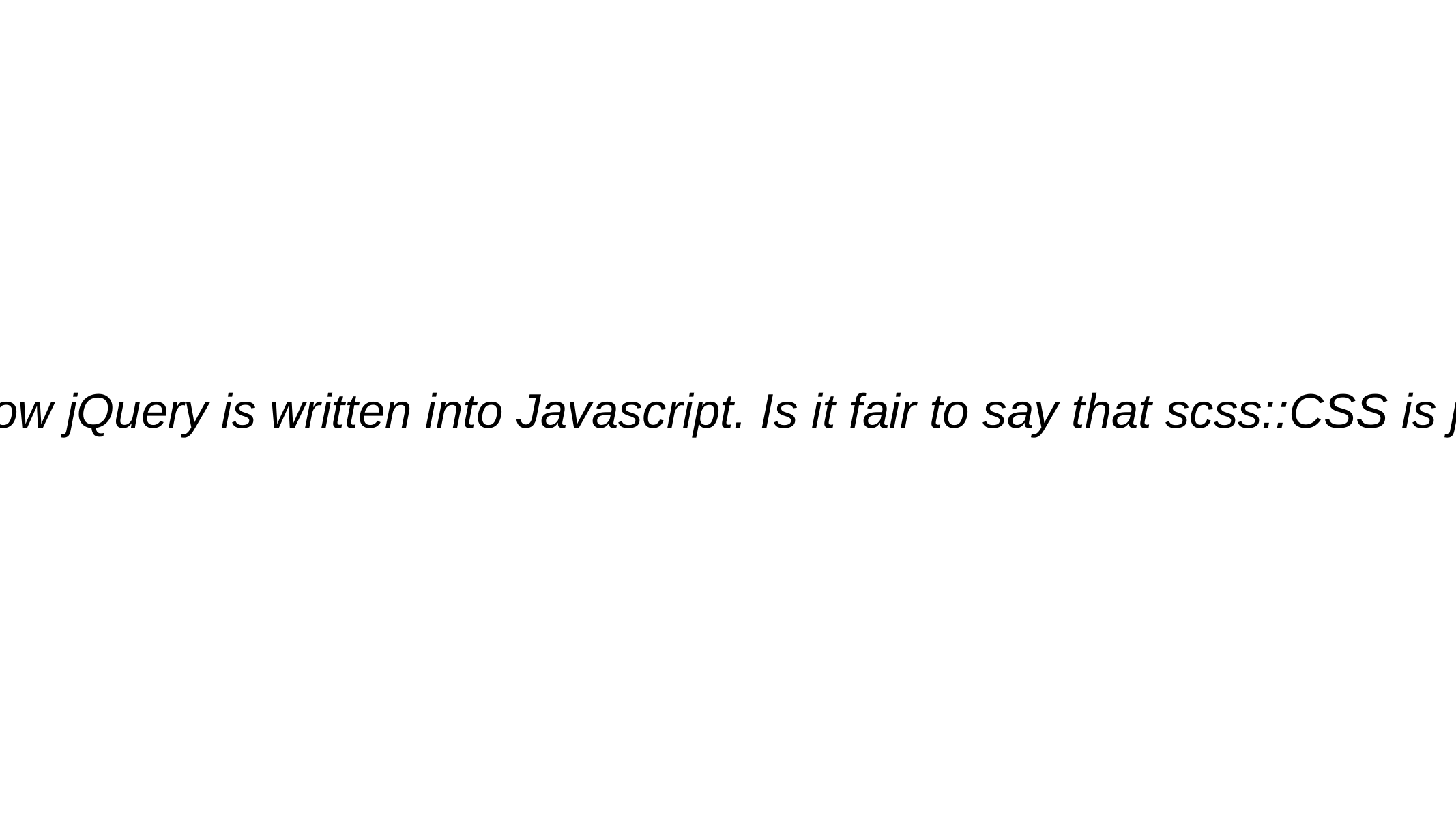

“I still need to see how jQuery is written into Javascript. Is it fair to say that scss::CSS is jQuery::Javascript?”